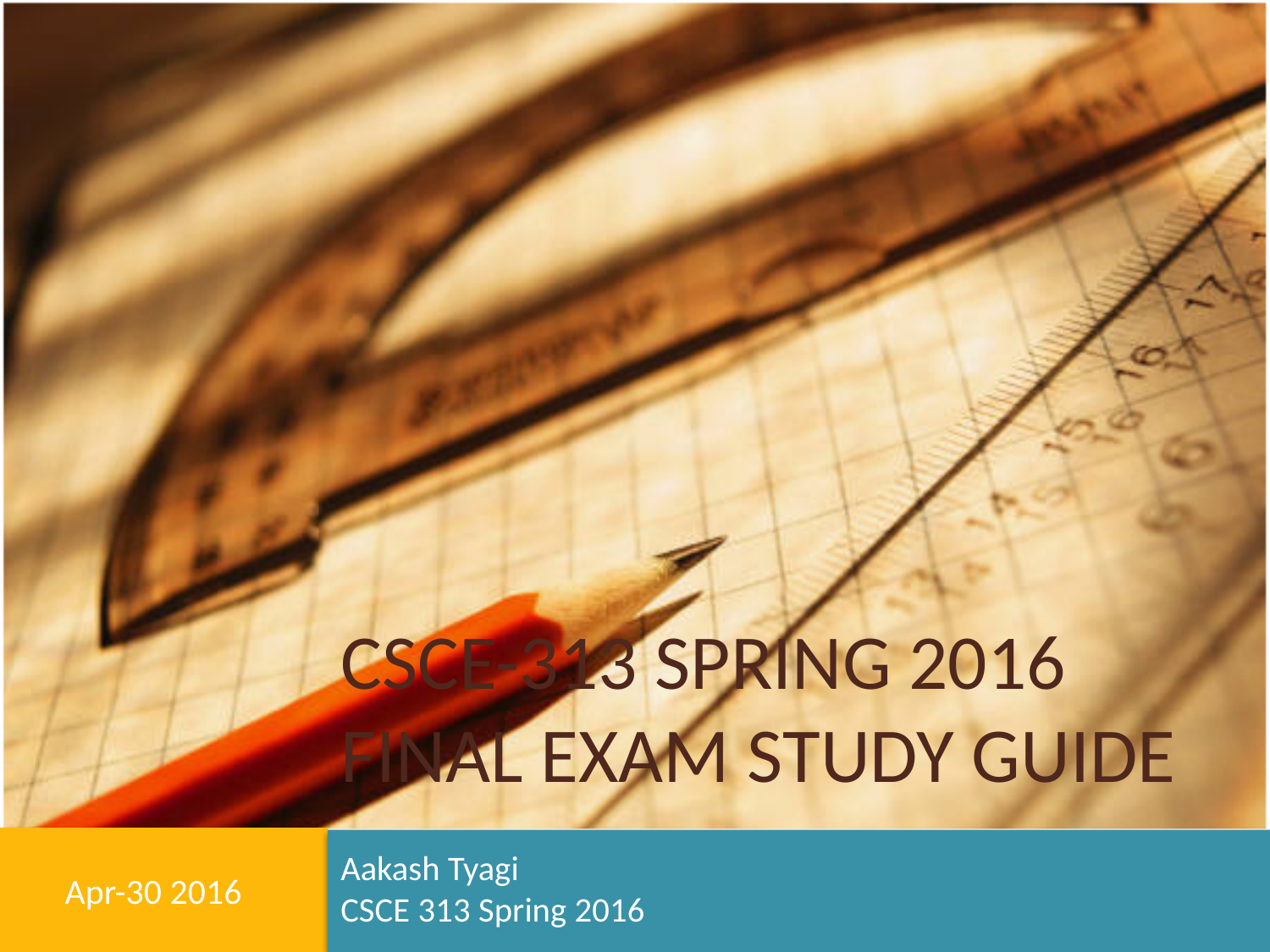

# CSCE-313 Spring 2016 Final exam Study Guide
Aakash Tyagi
CSCE 313 Spring 2016
Apr-30 2016